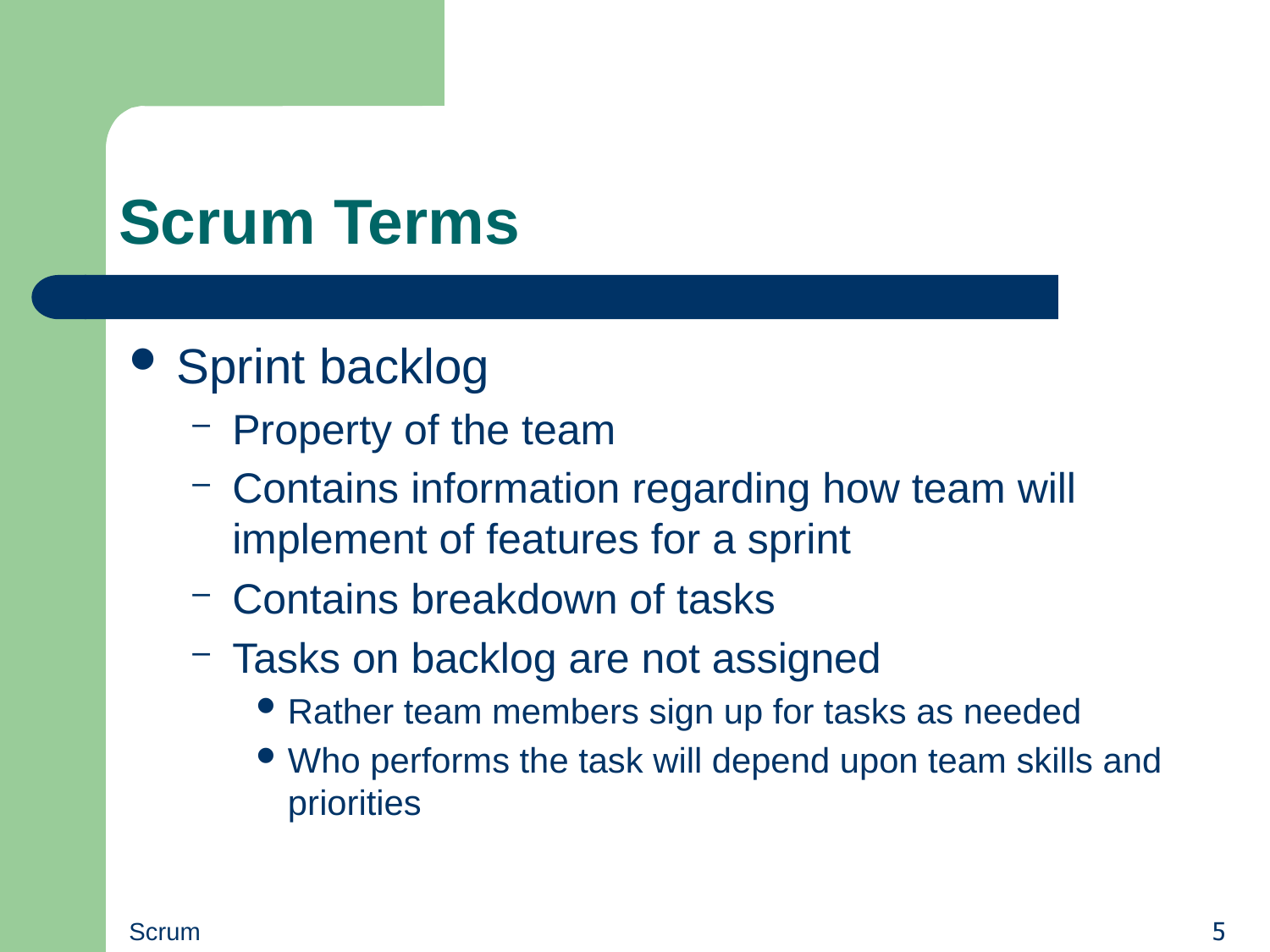

# Scrum Terms
Sprint backlog
Property of the team
Contains information regarding how team will implement of features for a sprint
Contains breakdown of tasks
Tasks on backlog are not assigned
Rather team members sign up for tasks as needed
Who performs the task will depend upon team skills and priorities
Scrum